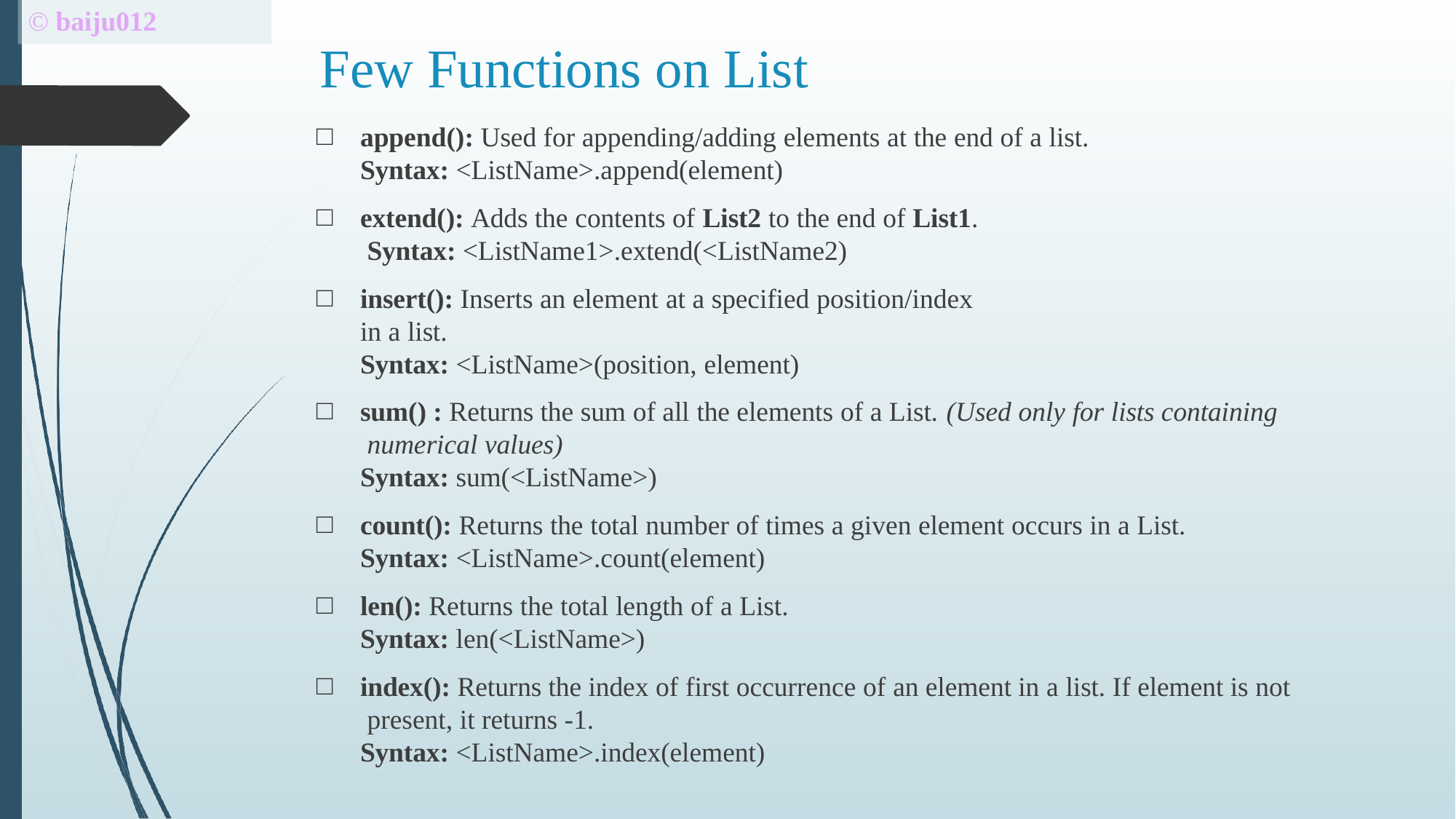

# © baiju012
Few Functions on List
append(): Used for appending/adding elements at the end of a list.
Syntax: <ListName>.append(element)
extend(): Adds the contents of List2 to the end of List1.  Syntax: <ListName1>.extend(<ListName2)
insert(): Inserts an element at a specified position/index in a list.
Syntax: <ListName>(position, element)
sum() : Returns the sum of all the elements of a List. (Used only for lists containing  numerical values)
Syntax: sum(<ListName>)
count(): Returns the total number of times a given element occurs in a List.
Syntax: <ListName>.count(element)
len(): Returns the total length of a List.
Syntax: len(<ListName>)
index(): Returns the index of first occurrence of an element in a list. If element is not  present, it returns -1.
Syntax: <ListName>.index(element)